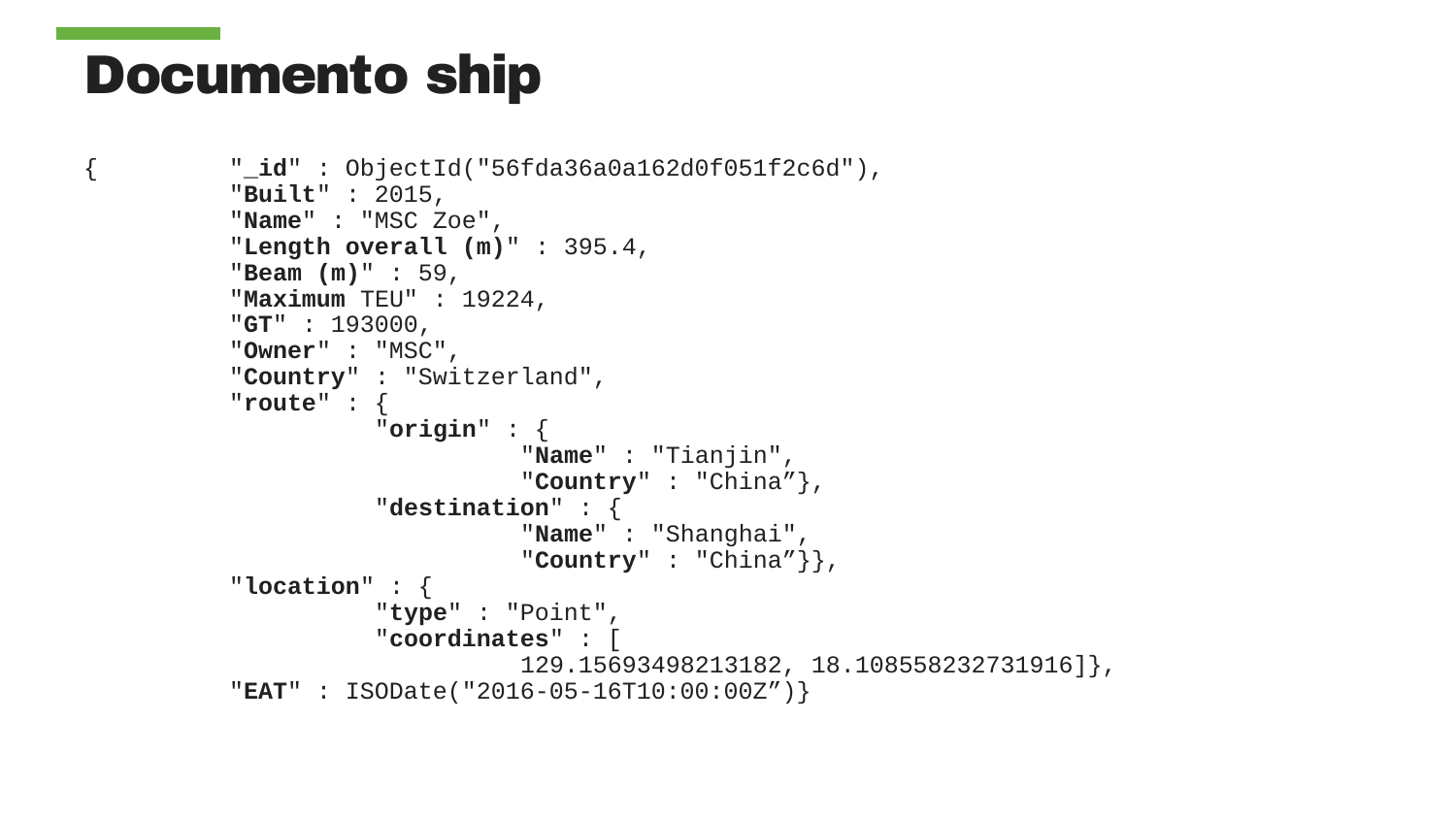

# Documento ship
{	"_id" : ObjectId("56fda36a0a162d0f051f2c6d"),
	"Built" : 2015,
	"Name" : "MSC Zoe",
	"Length overall (m)" : 395.4,
	"Beam (m)" : 59,
	"Maximum TEU" : 19224,
	"GT" : 193000,
	"Owner" : "MSC",
	"Country" : "Switzerland",
	"route" : {
		"origin" : {
			"Name" : "Tianjin",
			"Country" : "China”},
		"destination" : {
			"Name" : "Shanghai",
			"Country" : "China”}},
	"location" : {
		"type" : "Point",
		"coordinates" : [
			129.15693498213182, 18.108558232731916]},
	"EAT" : ISODate("2016-05-16T10:00:00Z”)}